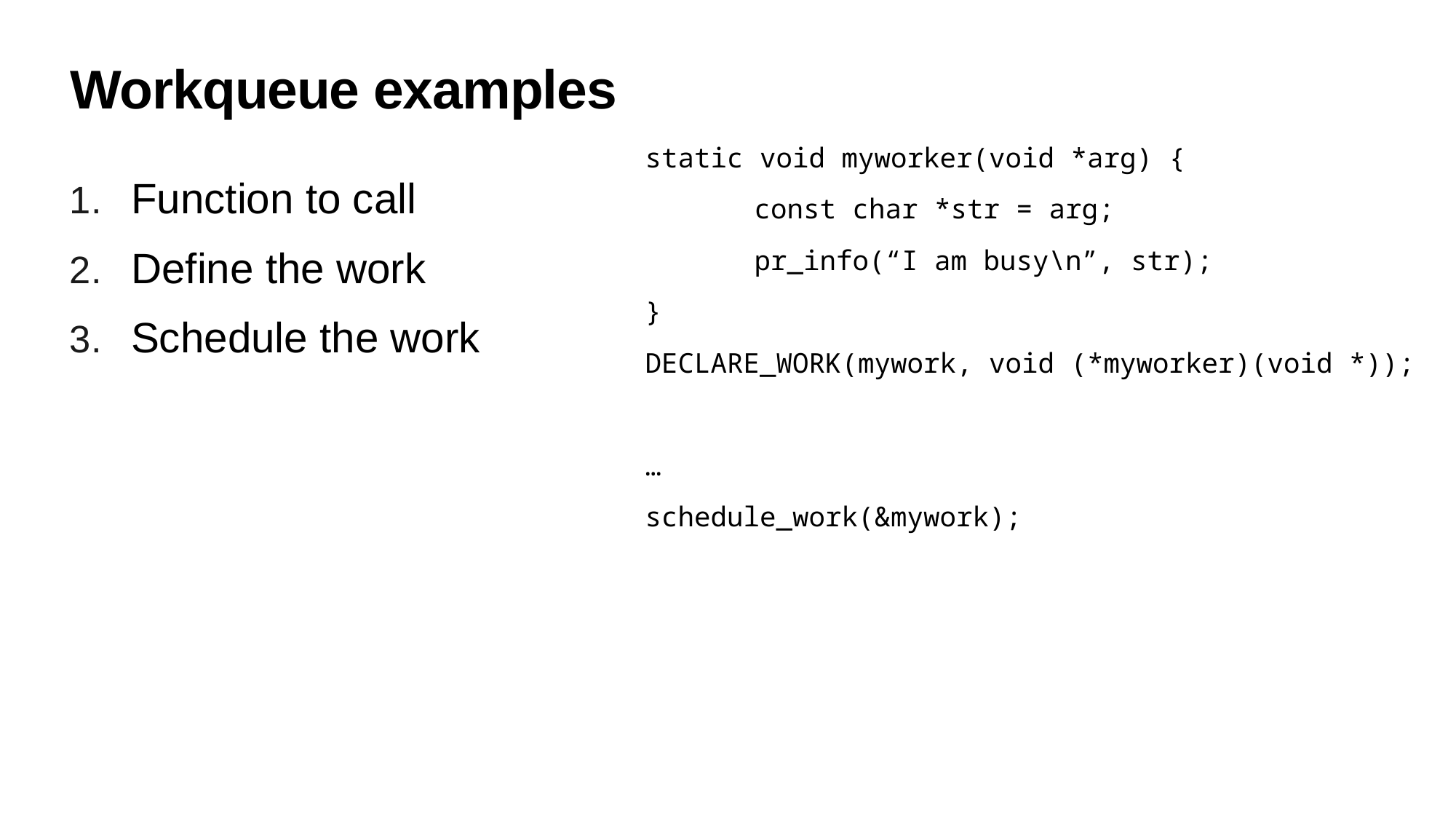

# Workqueue examples
static void myworker(void *arg) {
	const char *str = arg;
	pr_info(“I am busy\n”, str);
}
DECLARE_WORK(mywork, void (*myworker)(void *));

…
schedule_work(&mywork);

Function to call
Define the work
Schedule the work